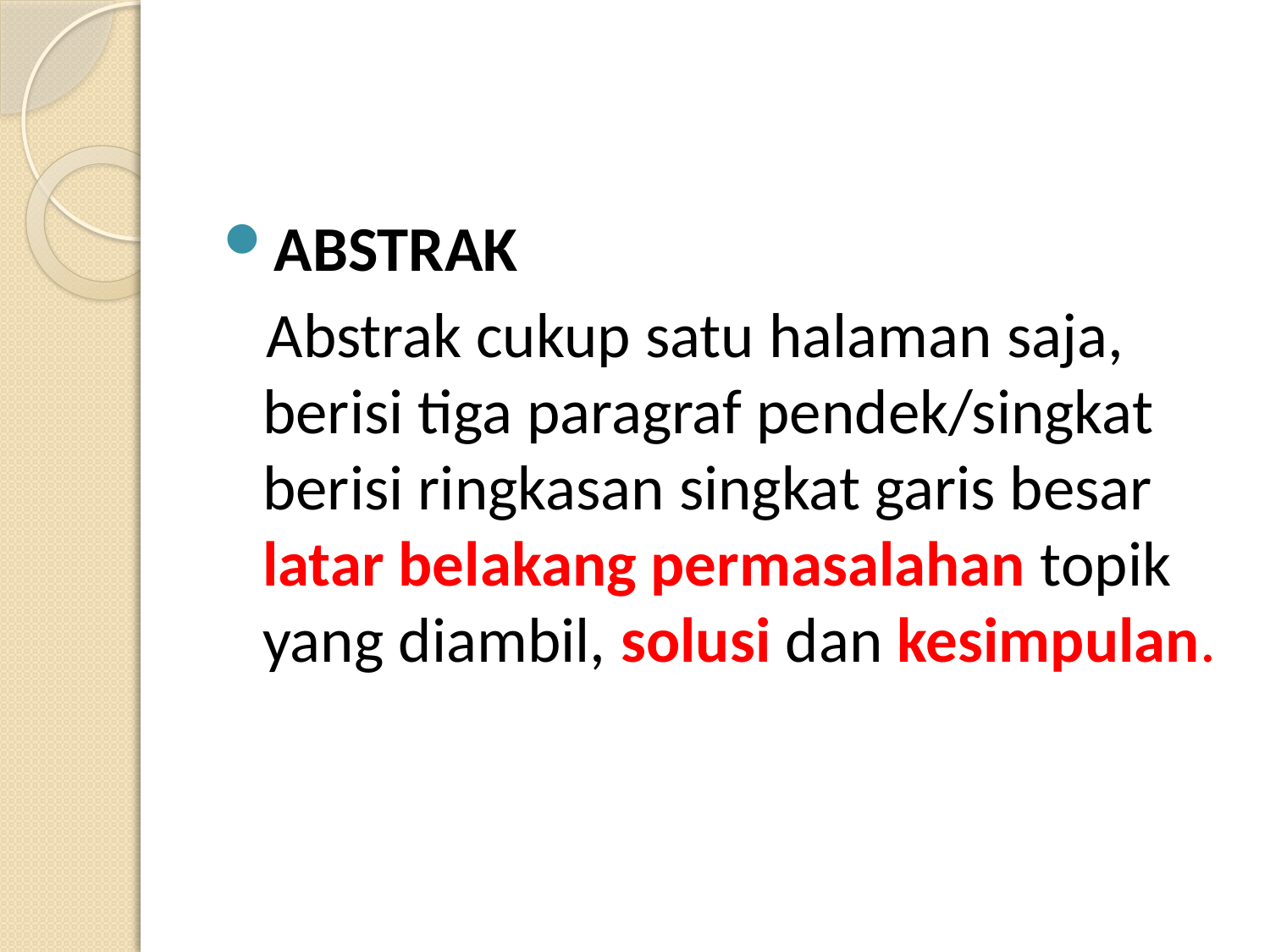

ABSTRAK
   Abstrak cukup satu halaman saja, berisi tiga paragraf pendek/singkat berisi ringkasan singkat garis besar latar belakang permasalahan topik yang diambil, solusi dan kesimpulan.